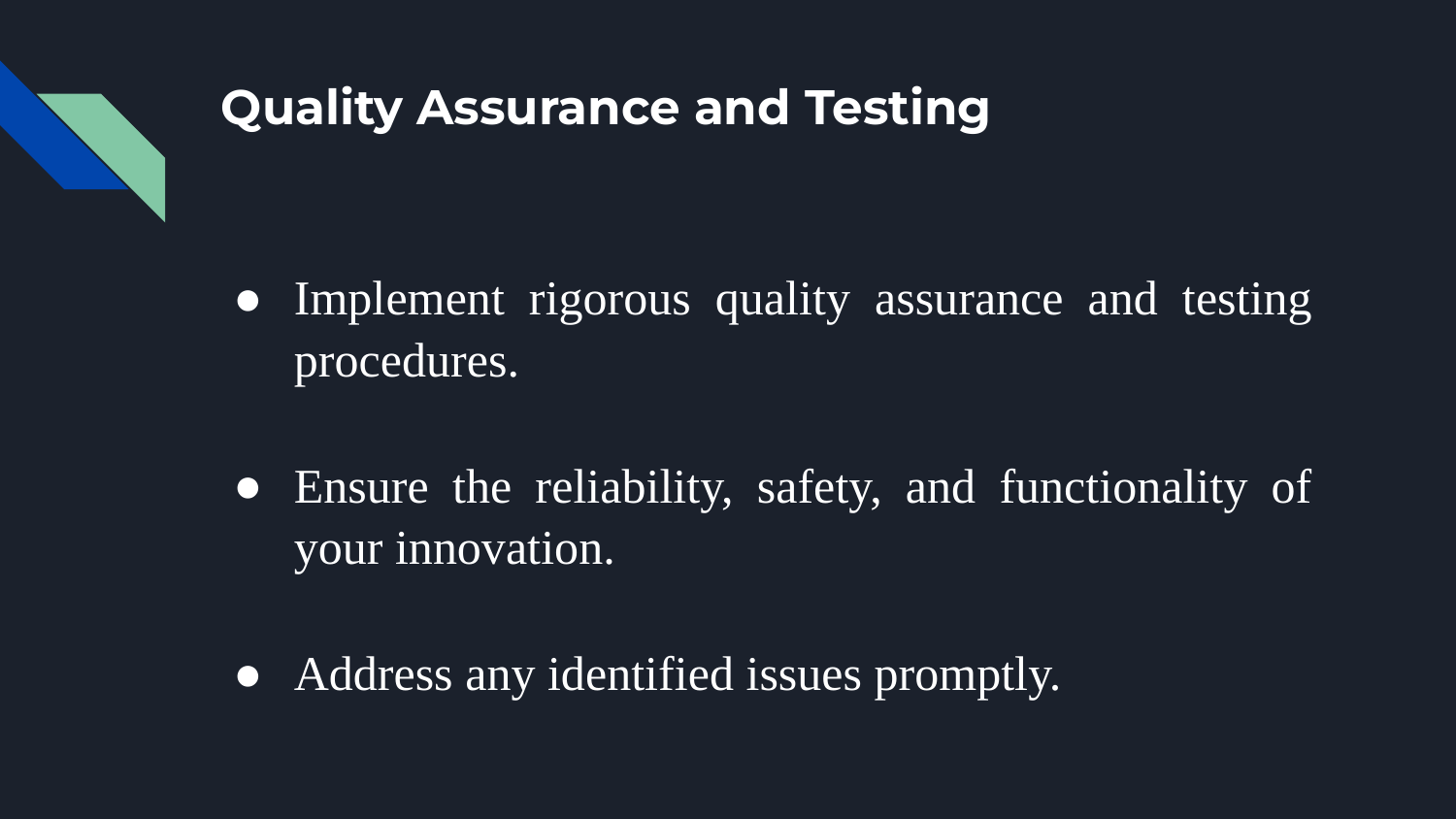

# Quality Assurance and Testing
Implement rigorous quality assurance and testing procedures.

Ensure the reliability, safety, and functionality of your innovation.

Address any identified issues promptly.